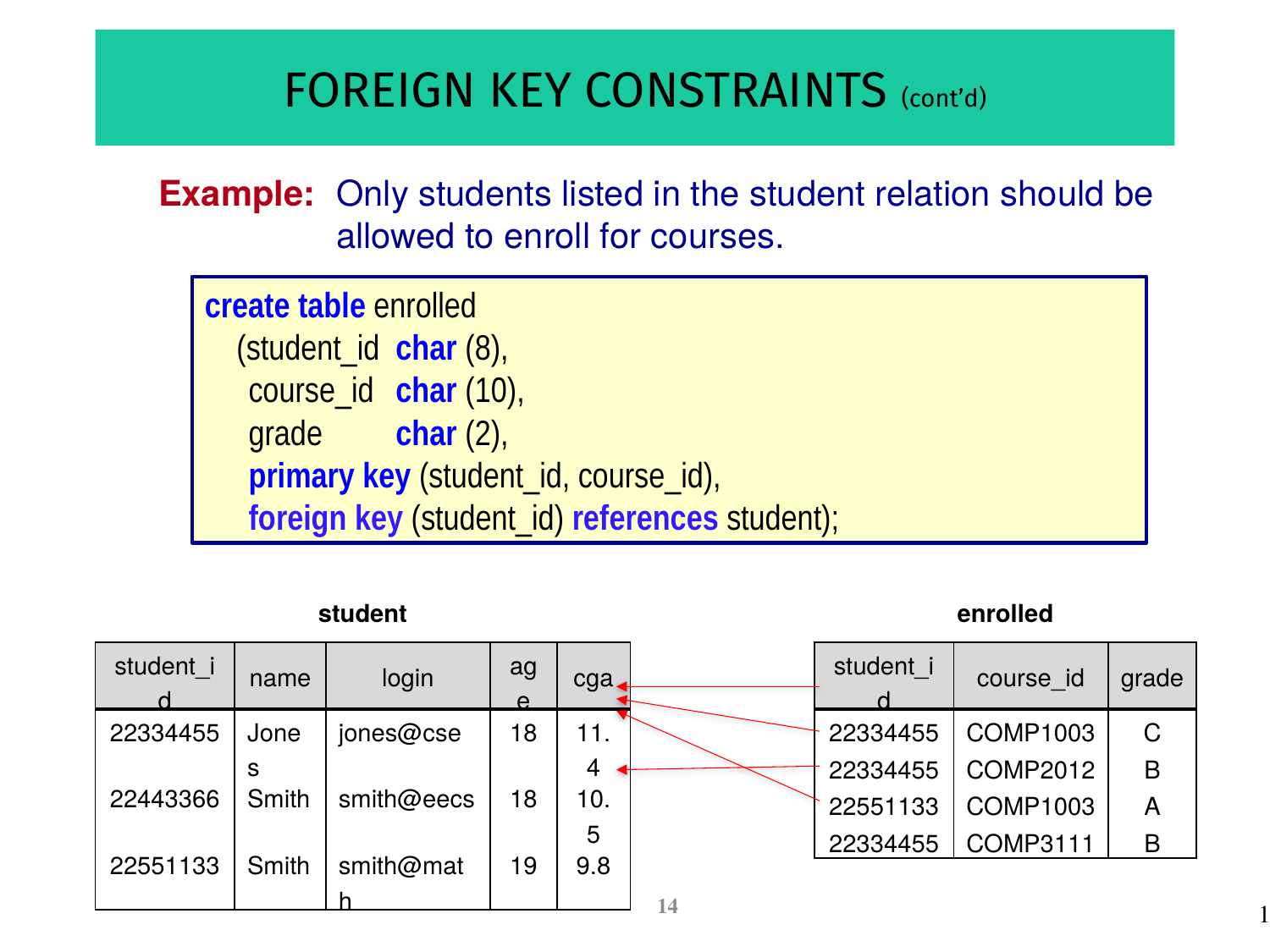

# FOREIGN KEY CONSTRAINTS (cont’d)
Example:	Only students listed in the student relation should be allowed to enroll for courses.
create table enrolled
(student_id	char (8),
course_id	char (10),
grade	char (2),
primary key (student_id, course_id),
foreign key (student_id) references student);
| student |  |  |  |  |
| --- | --- | --- | --- | --- |
| student\_id | name | login | age | cga |
| 22334455 | Jones | jones@cse | 18 | 11.4 |
| 22443366 | Smith | smith@eecs | 18 | 10.5 |
| 22551133 | Smith | smith@math | 19 | 9.8 |
| enrolled |  |  |
| --- | --- | --- |
| student\_id | course\_id | grade |
| 22334455 | COMP1003 | C |
| 22334455 | COMP2012 | B |
| 22551133 | COMP1003 | A |
| 22334455 | COMP3111 | B |
14